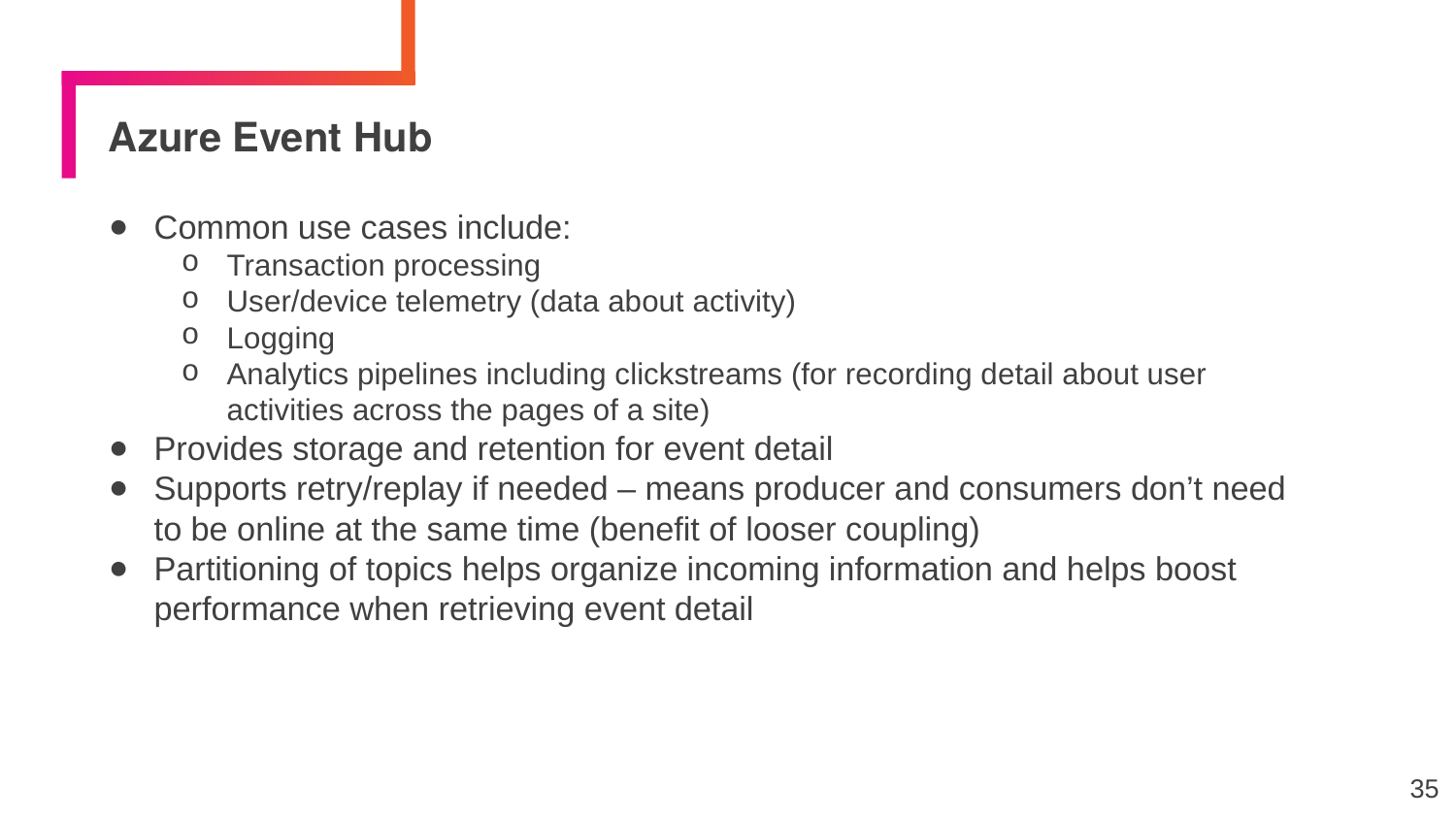

# Azure Event Hub
Common use cases include:
Transaction processing
User/device telemetry (data about activity)
Logging
Analytics pipelines including clickstreams (for recording detail about user activities across the pages of a site)
Provides storage and retention for event detail
Supports retry/replay if needed – means producer and consumers don’t need to be online at the same time (benefit of looser coupling)
Partitioning of topics helps organize incoming information and helps boost performance when retrieving event detail
35